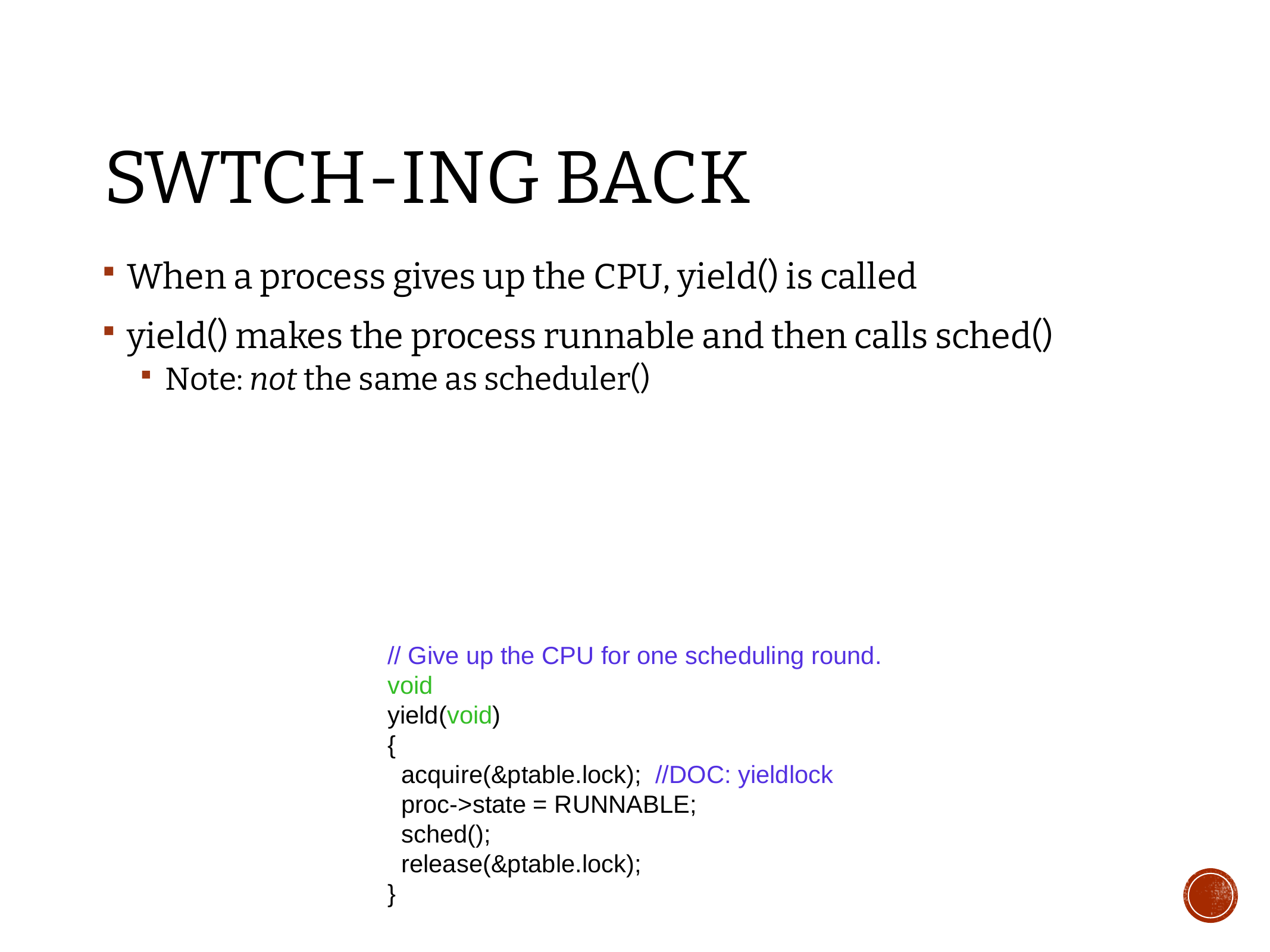

# swtch-ing Back
When a process gives up the CPU, yield() is called
yield() makes the process runnable and then calls sched()
Note: not the same as scheduler()
// Give up the CPU for one scheduling round.
void
yield(void)
{
  acquire(&ptable.lock);  //DOC: yieldlock
  proc->state = RUNNABLE;
  sched();
  release(&ptable.lock);
}